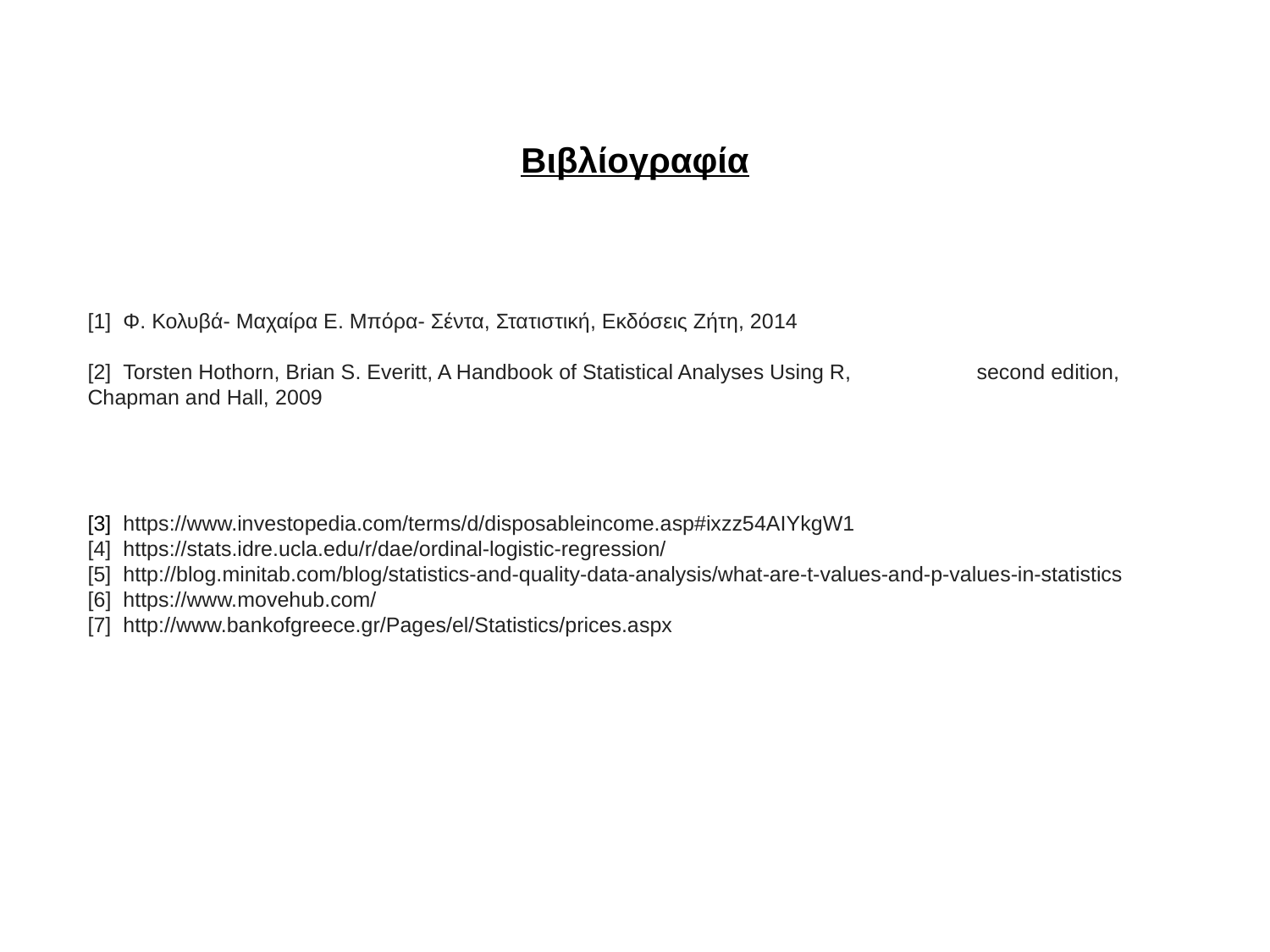

Βιβλίογραφία

[1]  Φ. Κολυβά- Μαχαίρα Ε. Μπόρα- Σέντα, Στατιστική, Εκδόσεις Ζήτη, 2014

[2]  Torsten Hothorn, Brian S. Everitt, A Handbook of Statistical Analyses Using R, 	second edition, Chapman and Hall, 2009

[3]  https://www.investopedia.com/terms/d/disposableincome.asp#ixzz54AIYkgW1
[4]  https://stats.idre.ucla.edu/r/dae/ordinal-logistic-regression/
[5]  http://blog.minitab.com/blog/statistics-and-quality-data-analysis/what-are-t-values-and-p-values-in-statistics
[6]  https://www.movehub.com/
[7]  http://www.bankofgreece.gr/Pages/el/Statistics/prices.aspx